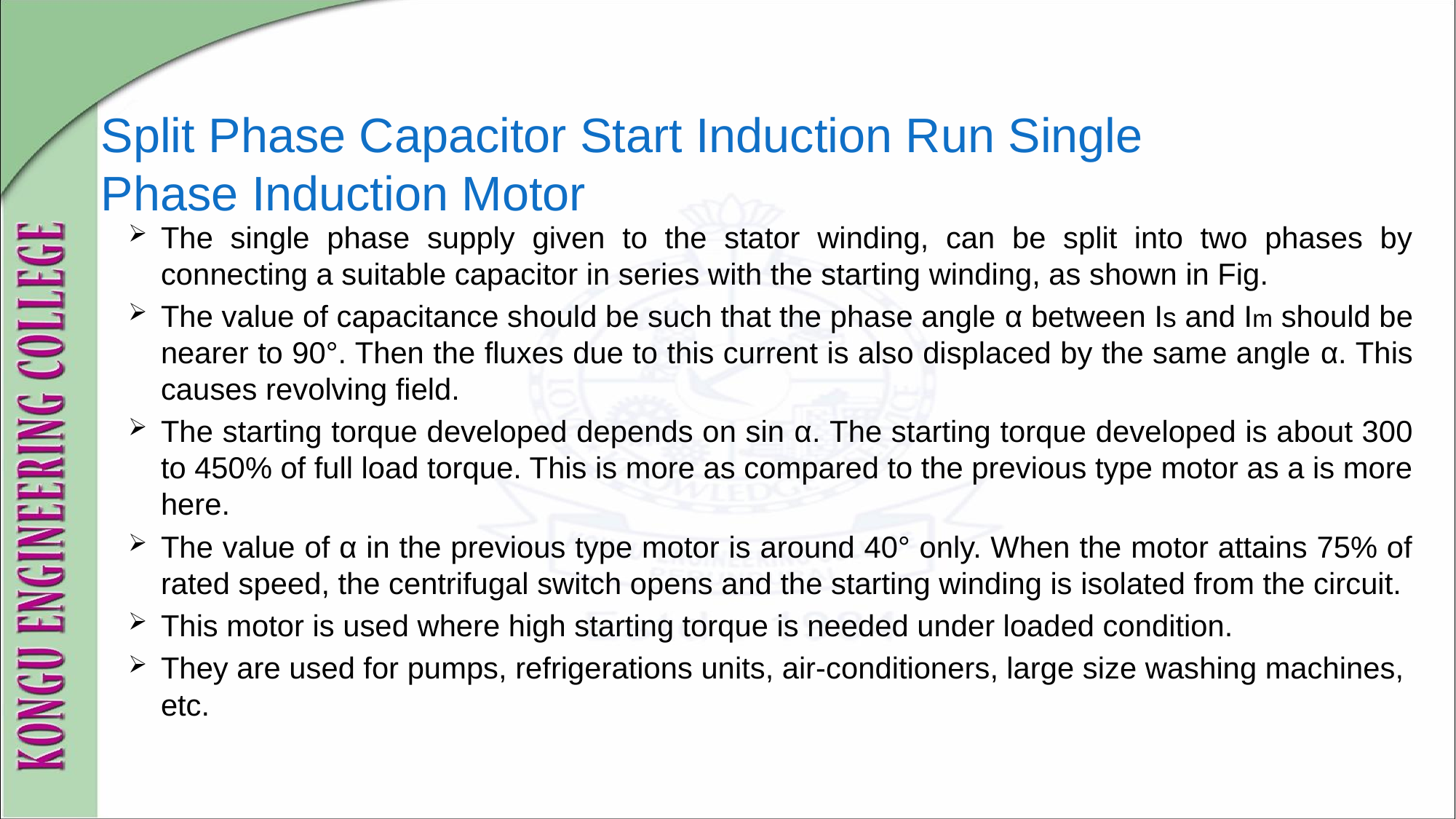

# Split Phase Capacitor Start Induction Run Single Phase Induction Motor
The single phase supply given to the stator winding, can be split into two phases by connecting a suitable capacitor in series with the starting winding, as shown in Fig.
The value of capacitance should be such that the phase angle α between Is and Im should be nearer to 90°. Then the fluxes due to this current is also displaced by the same angle α. This causes revolving field.
The starting torque developed depends on sin α. The starting torque developed is about 300 to 450% of full load torque. This is more as compared to the previous type motor as a is more here.
The value of α in the previous type motor is around 40° only. When the motor attains 75% of rated speed, the centrifugal switch opens and the starting winding is isolated from the circuit.
This motor is used where high starting torque is needed under loaded condition.
They are used for pumps, refrigerations units, air-conditioners, large size washing machines, etc.